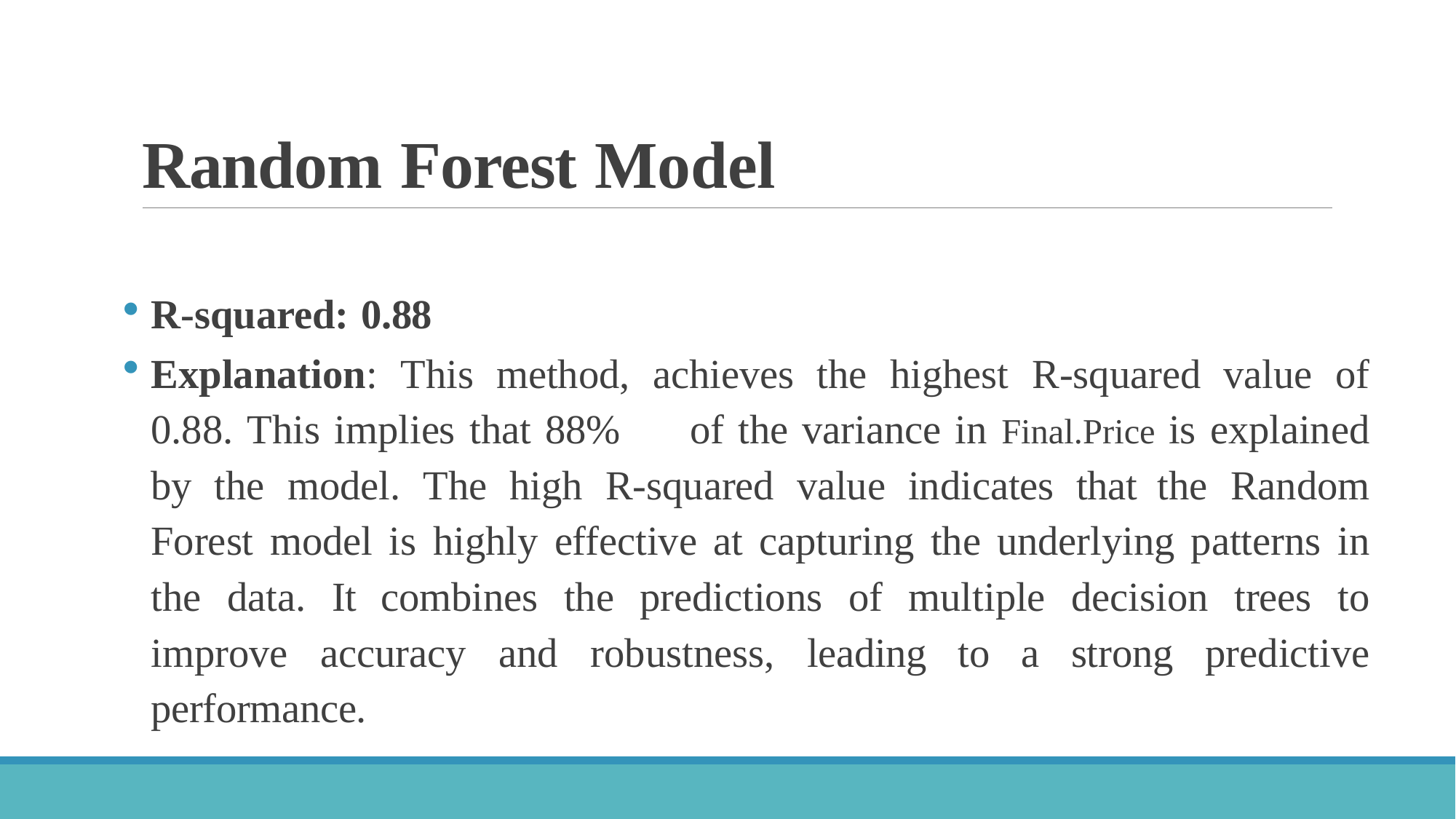

# Random Forest Model

R-squared: 0.88
Explanation: This method, achieves the highest R-squared value of 0.88. This implies that 88% 	of the variance in Final.Price is explained by the model. The high R-squared value indicates that the Random Forest model is highly effective at capturing the underlying patterns in the data. It combines the predictions of multiple decision trees to improve accuracy and robustness, leading to a strong predictive performance.